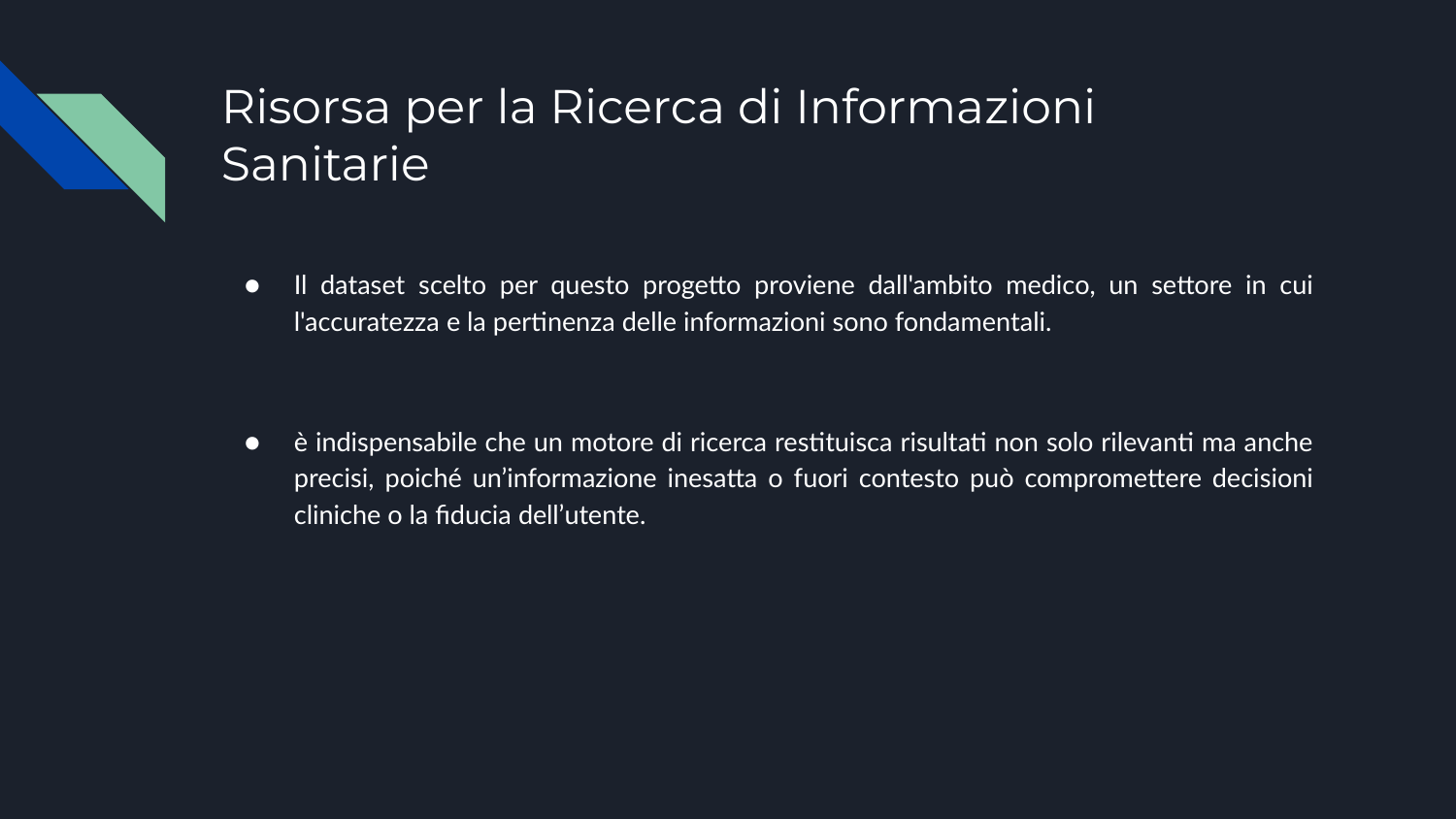

# Risorsa per la Ricerca di Informazioni Sanitarie
Il dataset scelto per questo progetto proviene dall'ambito medico, un settore in cui l'accuratezza e la pertinenza delle informazioni sono fondamentali.

è indispensabile che un motore di ricerca restituisca risultati non solo rilevanti ma anche precisi, poiché un’informazione inesatta o fuori contesto può compromettere decisioni cliniche o la fiducia dell’utente.